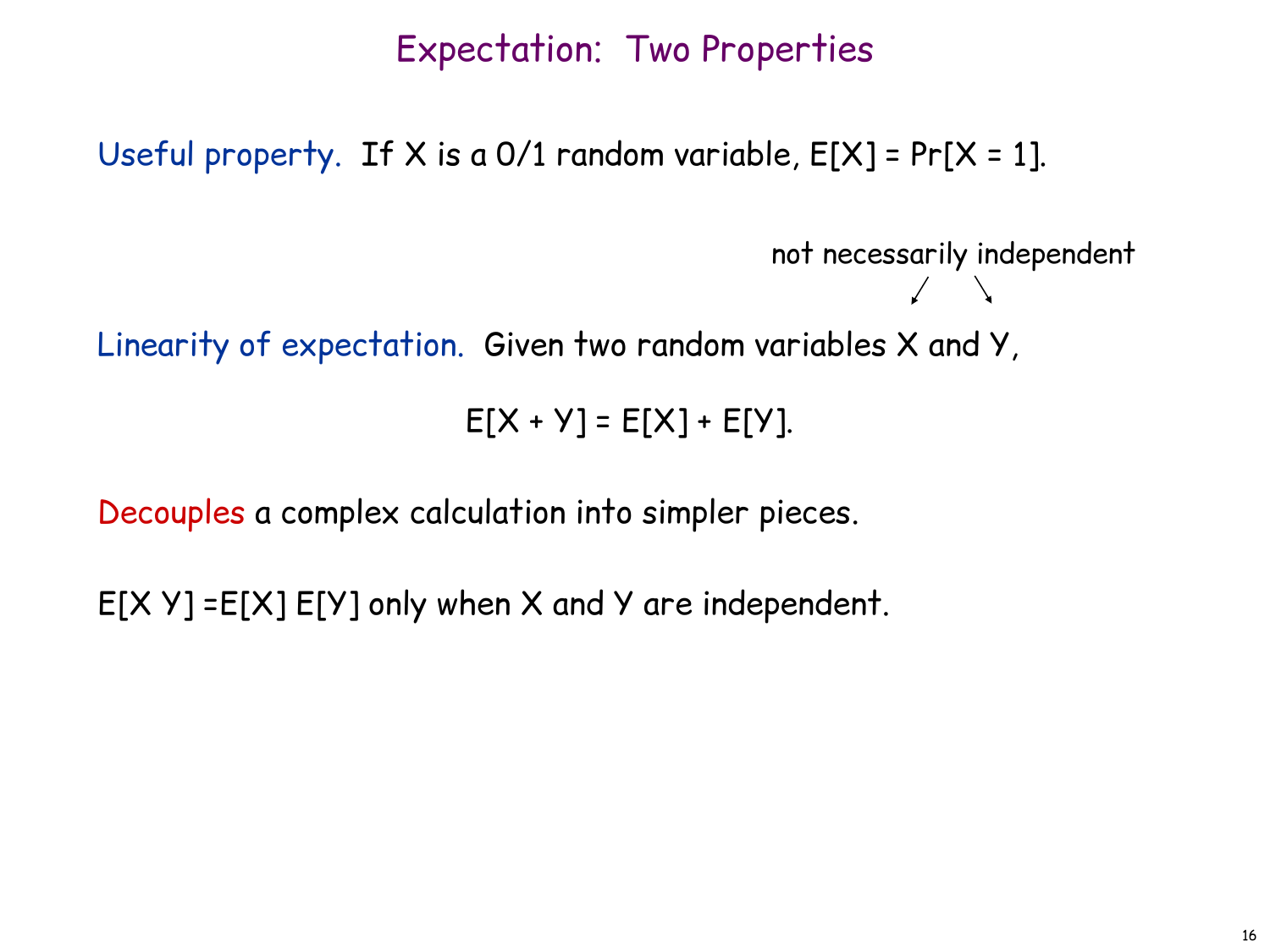

# Expectation:  Two Properties
Useful property.  If X is a 0/1 random variable, E[X] = Pr[X = 1].

Linearity of expectation.  Given two random variables X and Y,

E[X + Y] = E[X] + E[Y].

Decouples a complex calculation into simpler pieces.

E[X Y] =E[X] E[Y] only when X and Y are independent.
not necessarily independent

16